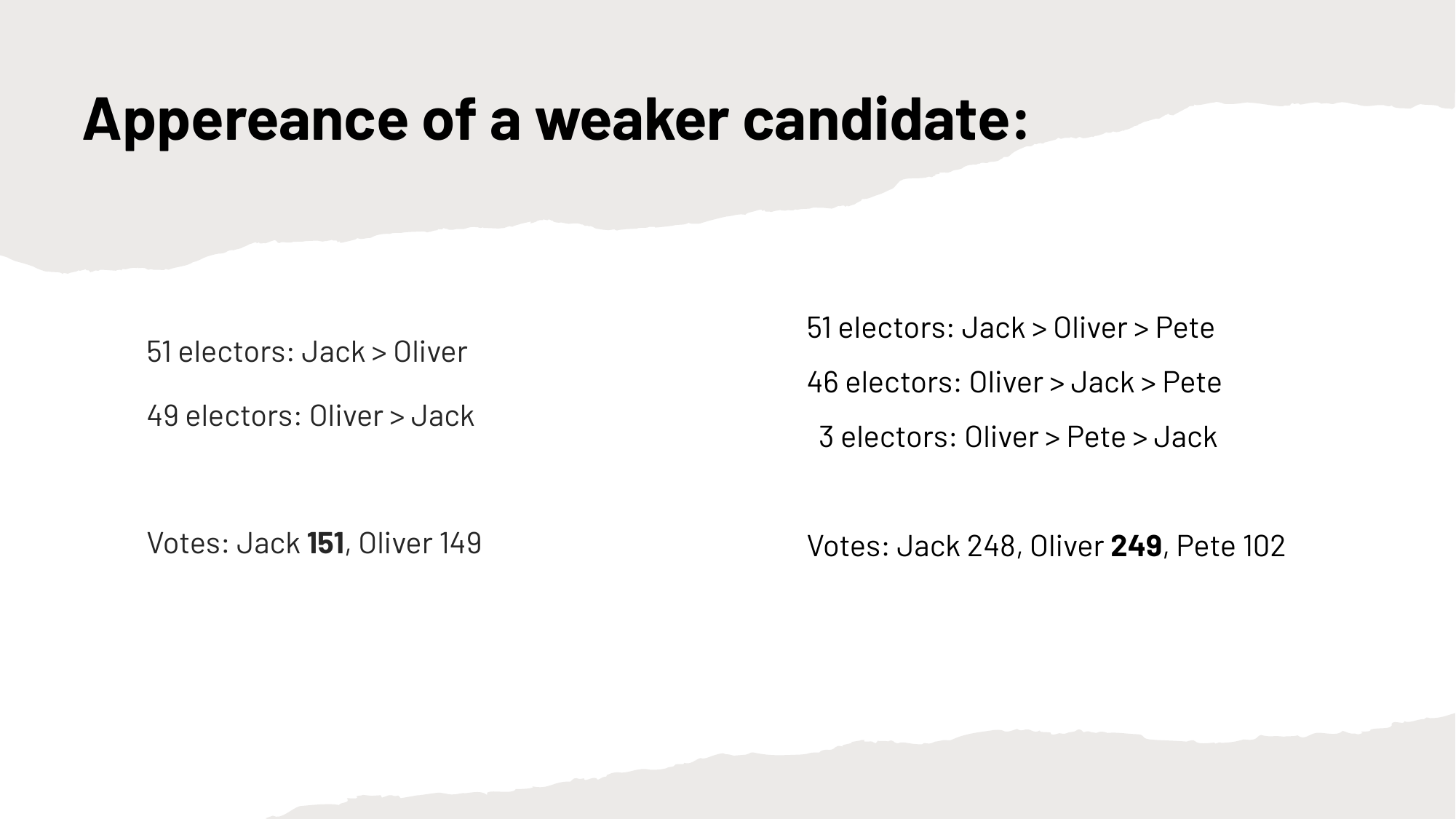

Appereance of a weaker candidate:
51 electors: Jack > Oliver
49 electors: Oliver > Jack

Votes: Jack 151, Oliver 149
51 electors: Jack > Oliver > Pete
46 electors: Oliver > Jack > Pete
  3 electors: Oliver > Pete > Jack

Votes: Jack 248, Oliver 249, Pete 102